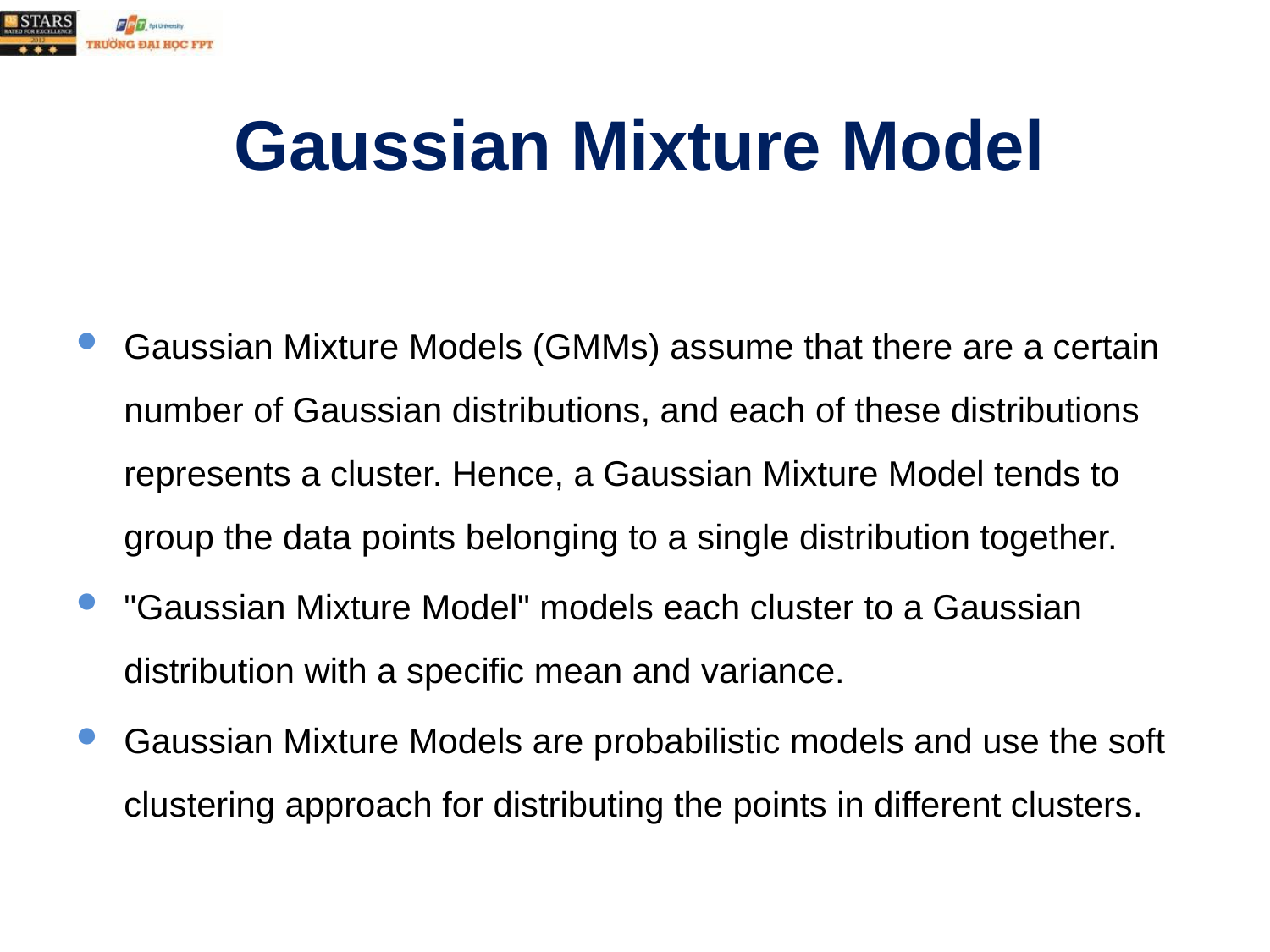

# Gaussian Mixture Model
Gaussian Mixture Models (GMMs) assume that there are a certain number of Gaussian distributions, and each of these distributions represents a cluster. Hence, a Gaussian Mixture Model tends to group the data points belonging to a single distribution together.
"Gaussian Mixture Model" models each cluster to a Gaussian distribution with a specific mean and variance.
Gaussian Mixture Models are probabilistic models and use the soft clustering approach for distributing the points in different clusters.